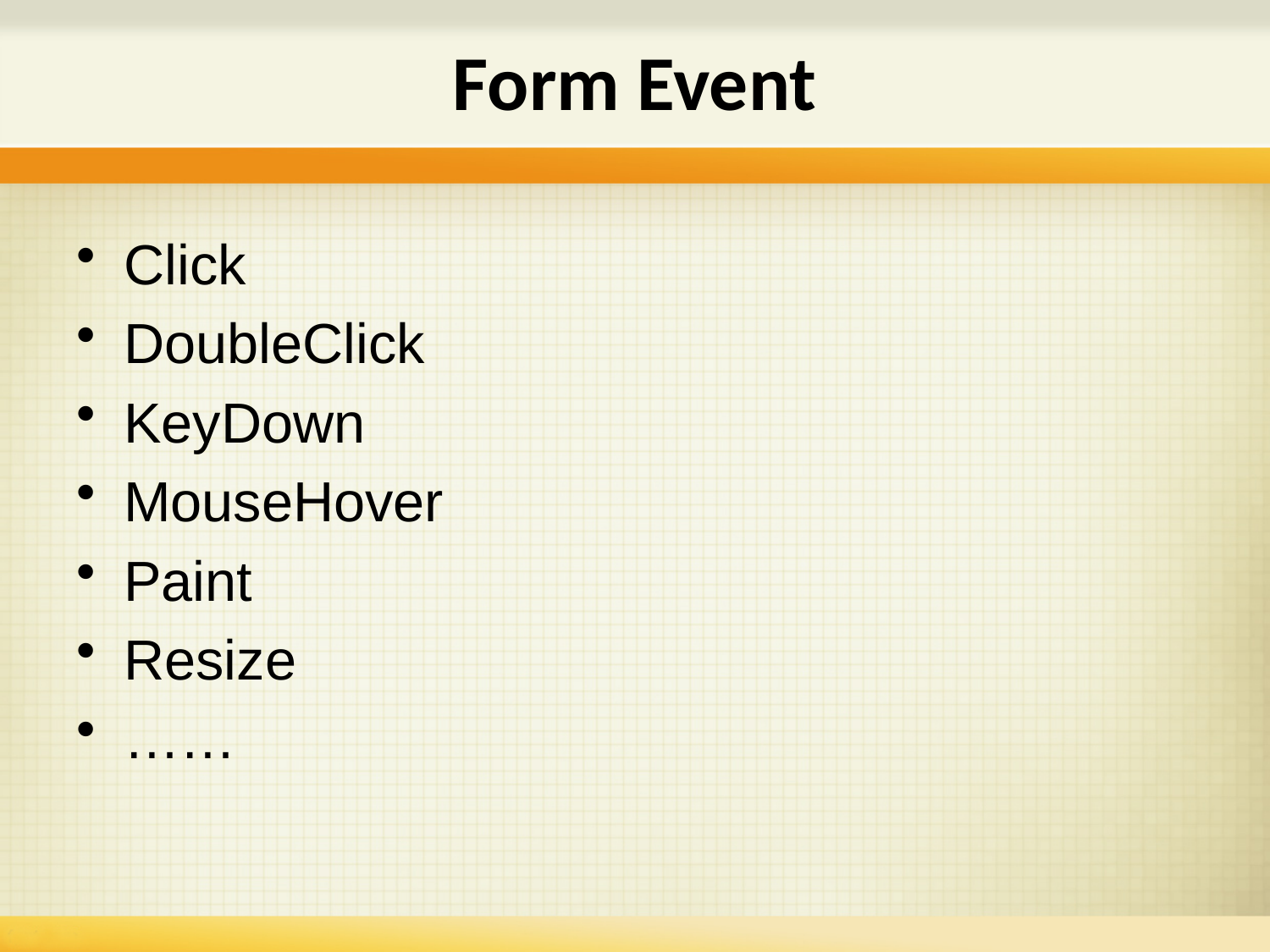

# Form Event
Click
DoubleClick
KeyDown
MouseHover
Paint
Resize
……